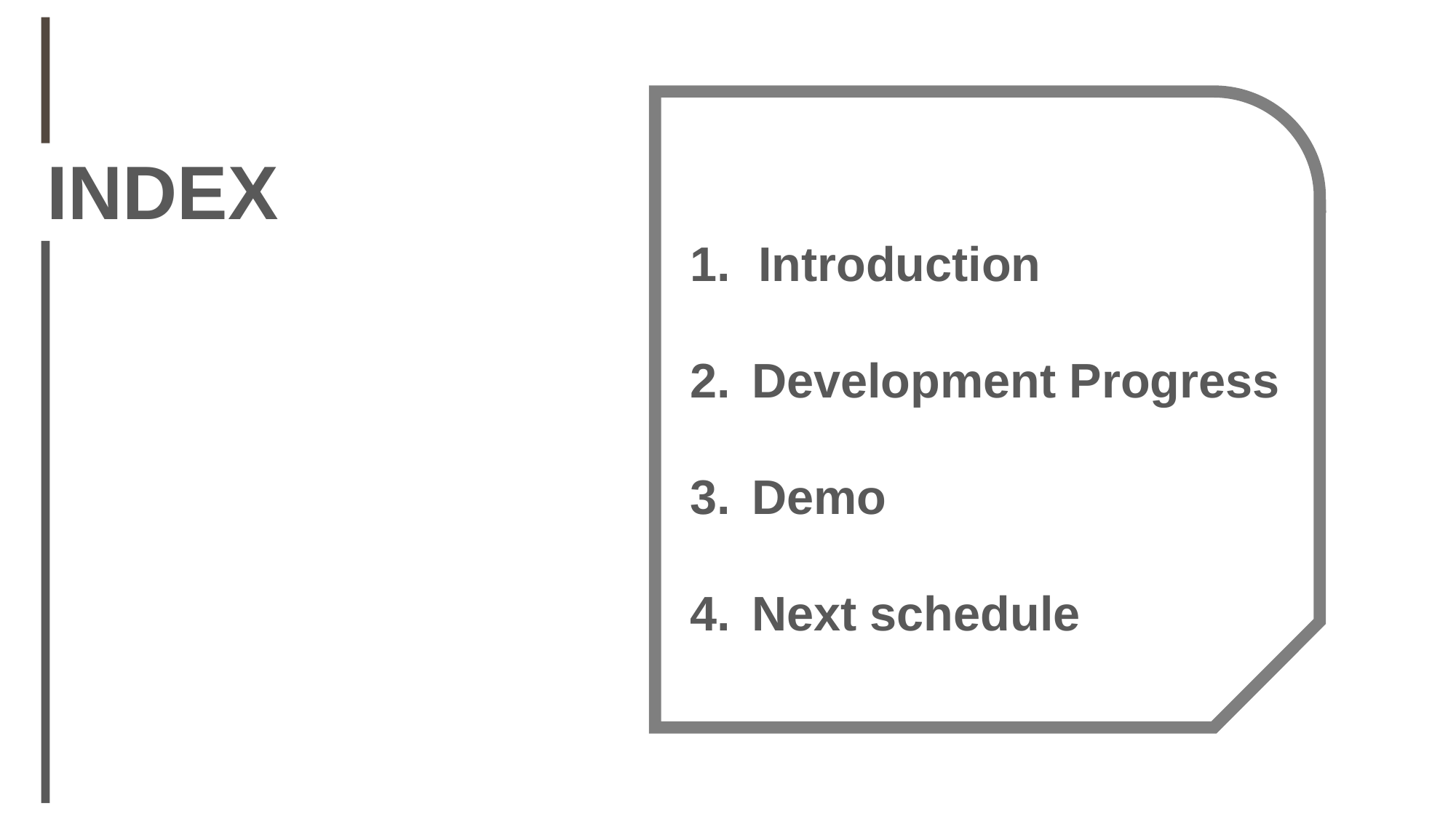

INDEX
 Introduction

Development Progress

Demo

Next schedule